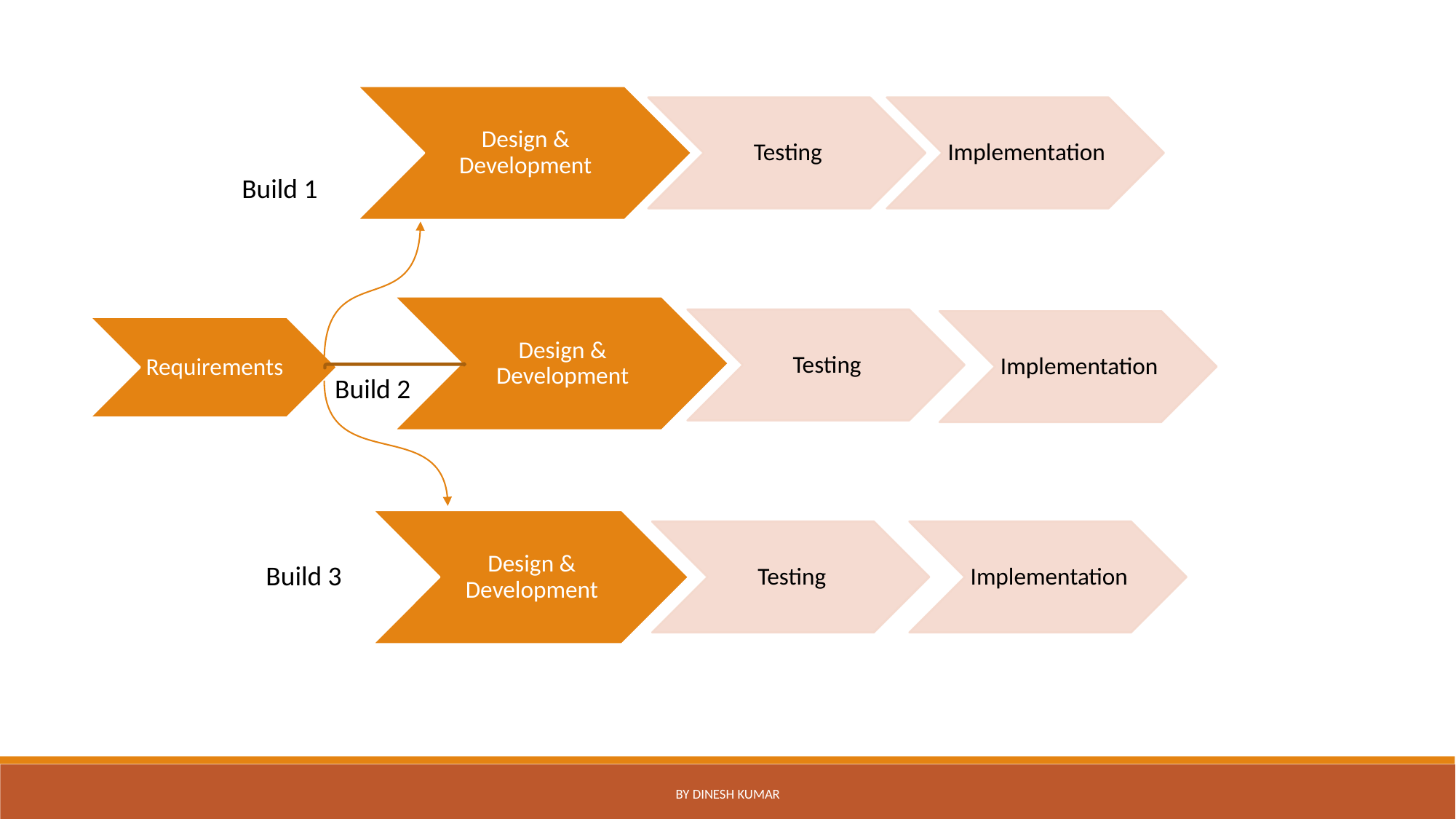

Design & Development
Testing
Implementation
Requirements
Design & Development
Testing
Implementation
Design & Development
Testing
Implementation
Build 1

Build 2
Build 3
by Dinesh Kumar